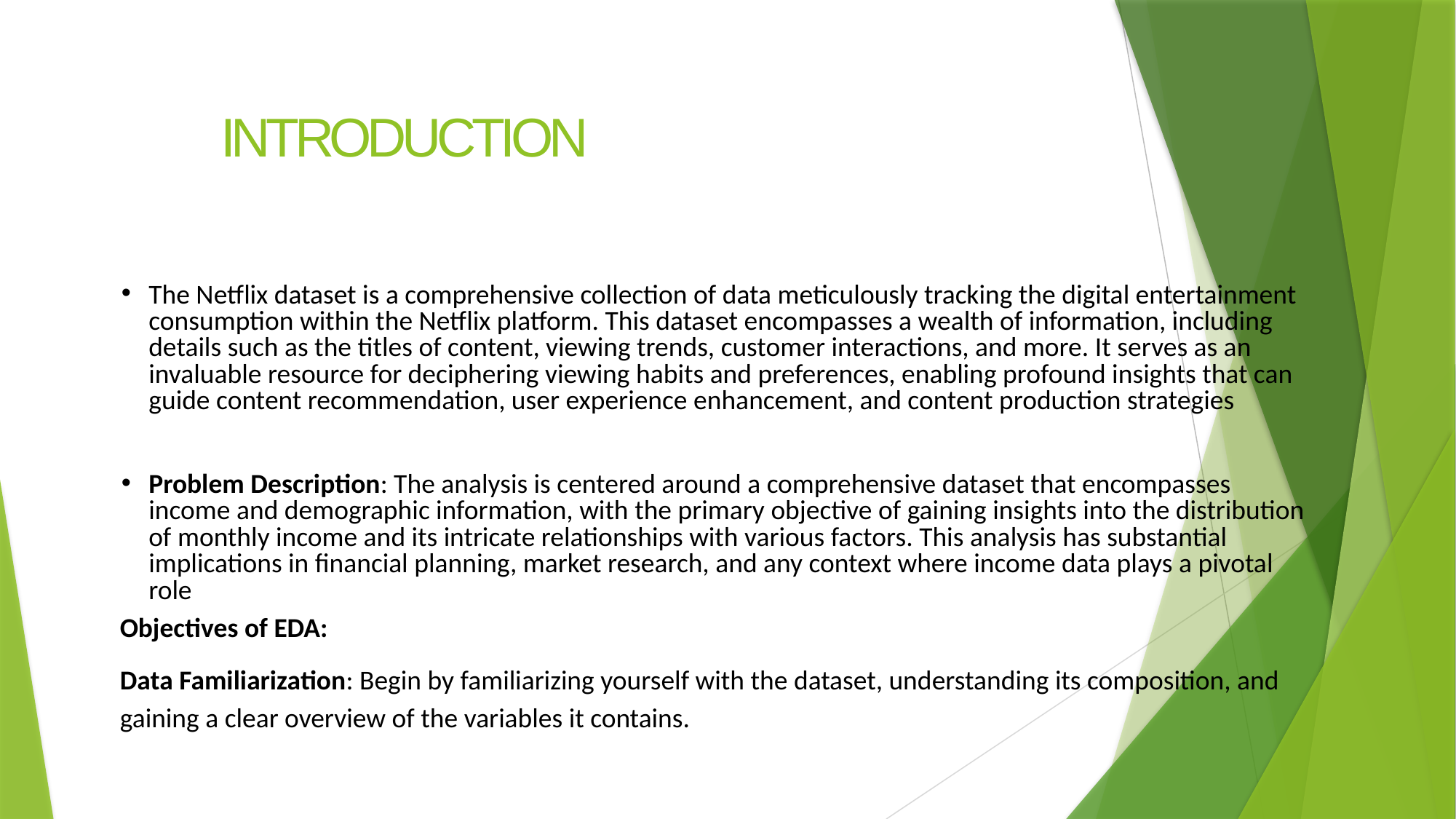

# INTRODUCTION
The Netflix dataset is a comprehensive collection of data meticulously tracking the digital entertainment consumption within the Netflix platform. This dataset encompasses a wealth of information, including details such as the titles of content, viewing trends, customer interactions, and more. It serves as an invaluable resource for deciphering viewing habits and preferences, enabling profound insights that can guide content recommendation, user experience enhancement, and content production strategies

Problem Description: The analysis is centered around a comprehensive dataset that encompasses income and demographic information, with the primary objective of gaining insights into the distribution of monthly income and its intricate relationships with various factors. This analysis has substantial implications in financial planning, market research, and any context where income data plays a pivotal role
Objectives of EDA:
Data Familiarization: Begin by familiarizing yourself with the dataset, understanding its composition, and gaining a clear overview of the variables it contains.